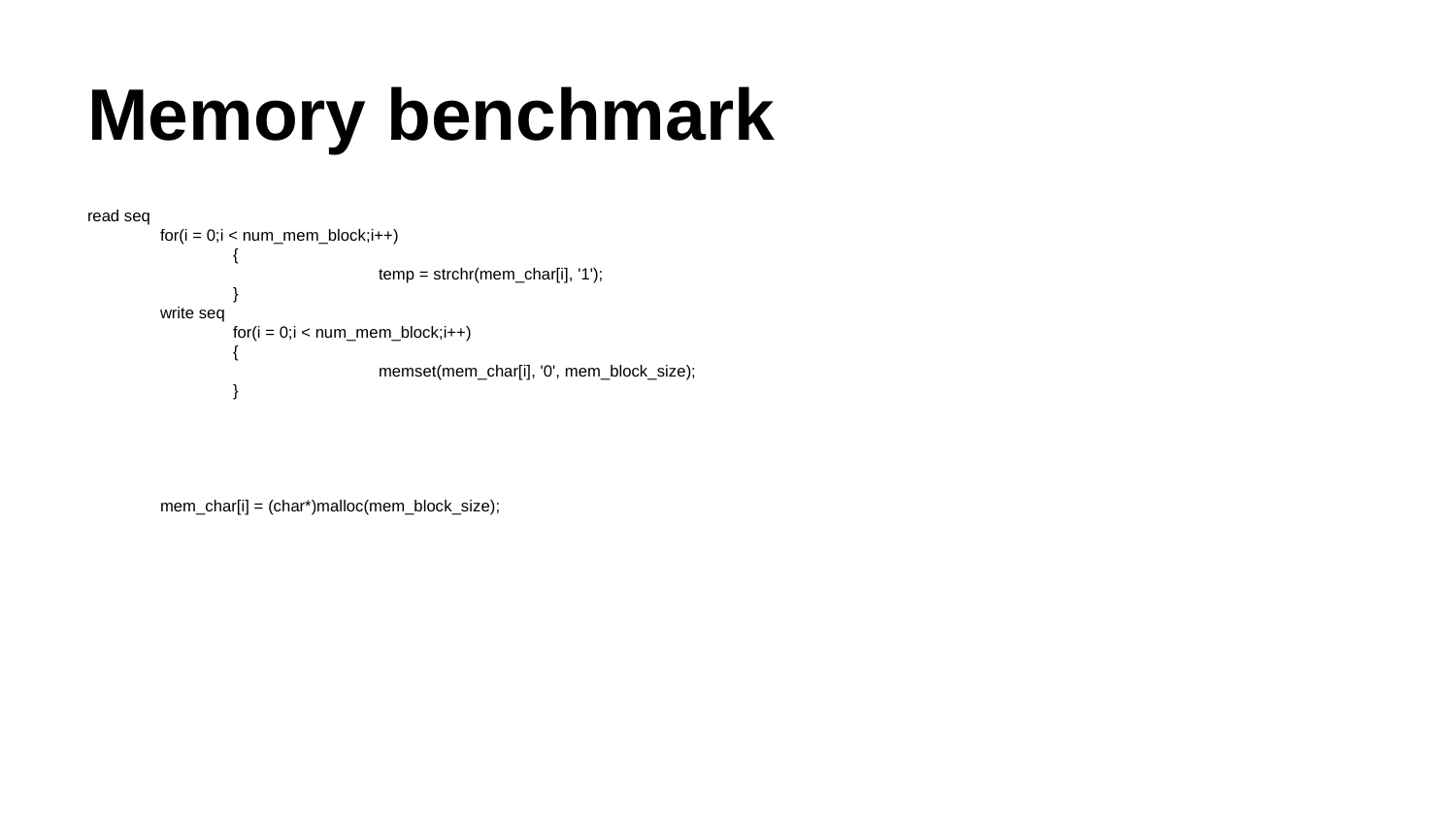

# Memory benchmark
read seq
for(i = 0;i < num_mem_block;i++)
	{
		temp = strchr(mem_char[i], '1');
	}
write seq
	for(i = 0;i < num_mem_block;i++)
	{
		memset(mem_char[i], '0', mem_block_size);
	}

mem_char[i] = (char*)malloc(mem_block_size);